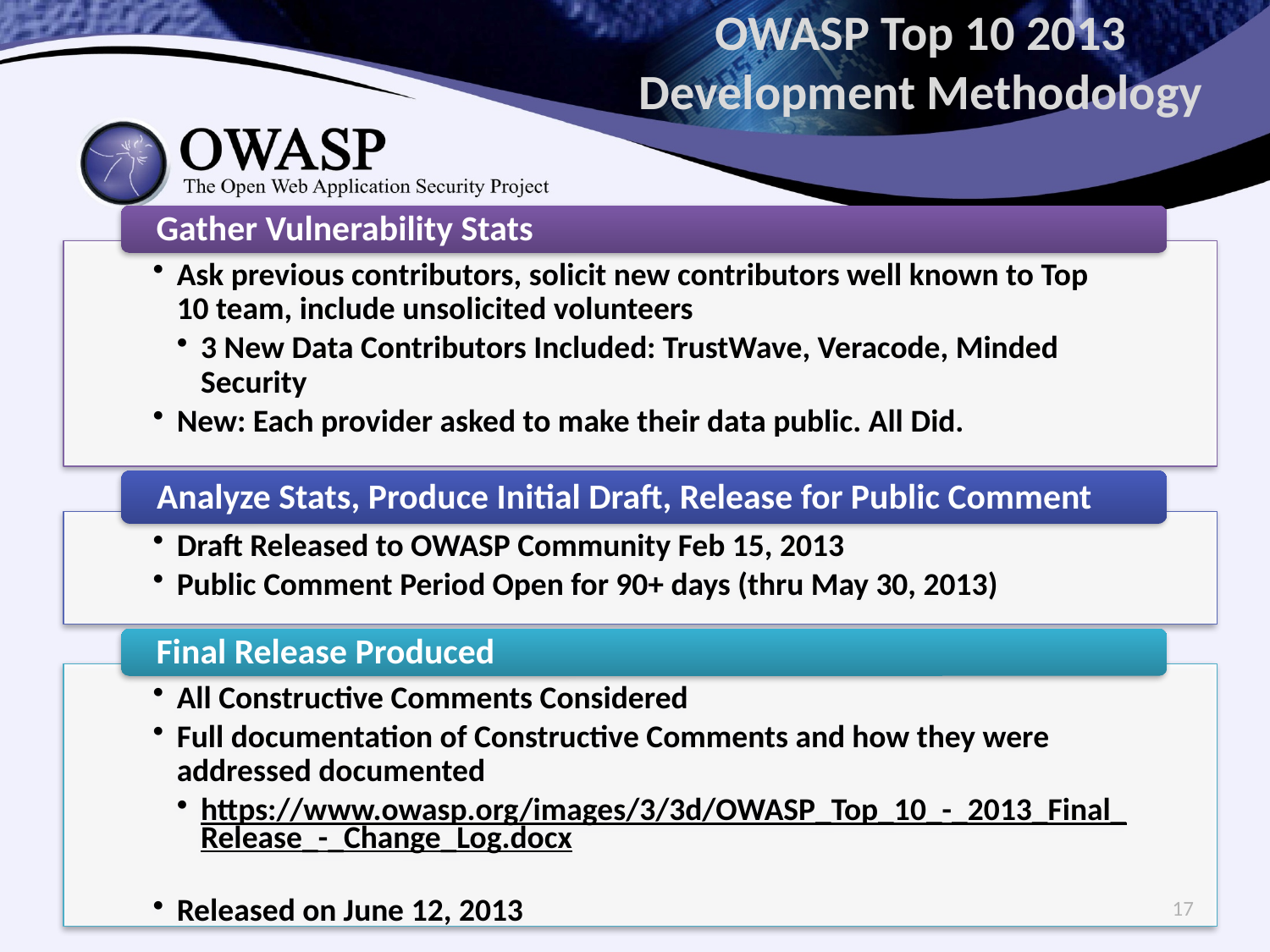

# OWASP Top 10 2013 Development Methodology
Ask previous contributors, solicit new contributors well known to Top 10 team, include unsolicited volunteers
3 New Data Contributors Included: TrustWave, Veracode, Minded Security
New: Each provider asked to make their data public. All Did.
Gather Vulnerability Stats
Draft Released to OWASP Community Feb 15, 2013
Public Comment Period Open for 90+ days (thru May 30, 2013)
Analyze Stats, Produce Initial Draft, Release for Public Comment
All Constructive Comments Considered
Full documentation of Constructive Comments and how they were addressed documented
https://www.owasp.org/images/3/3d/OWASP_Top_10_-_2013_Final_Release_-_Change_Log.docx
Released on June 12, 2013
Final Release Produced
17